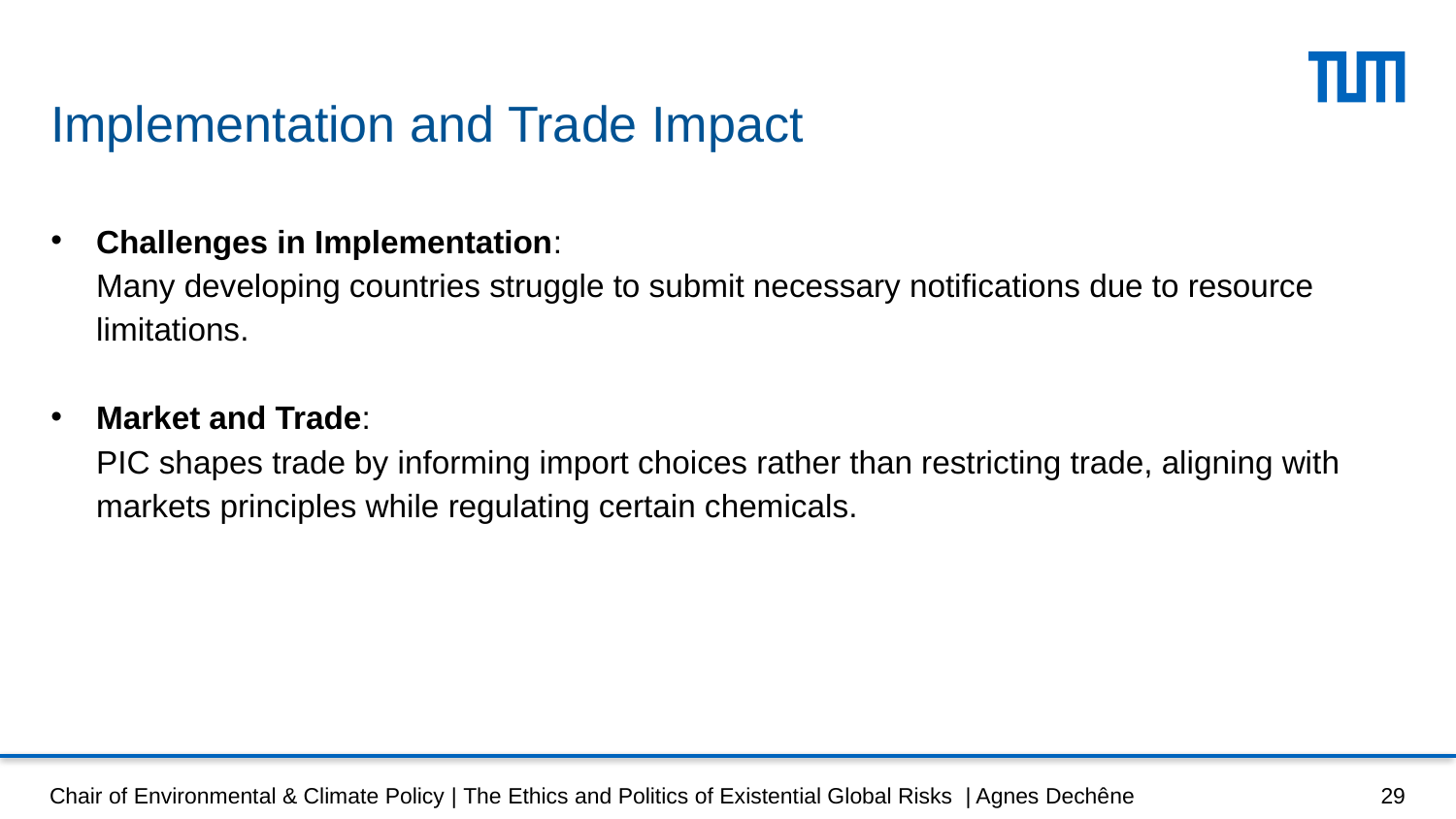

# Implementation and Trade Impact
Challenges in Implementation:
Many developing countries struggle to submit necessary notifications due to resource limitations.

Market and Trade:
PIC shapes trade by informing import choices rather than restricting trade, aligning with markets principles while regulating certain chemicals.
Chair of Environmental & Climate Policy | The Ethics and Politics of Existential Global Risks  | Agnes Dechêne
29